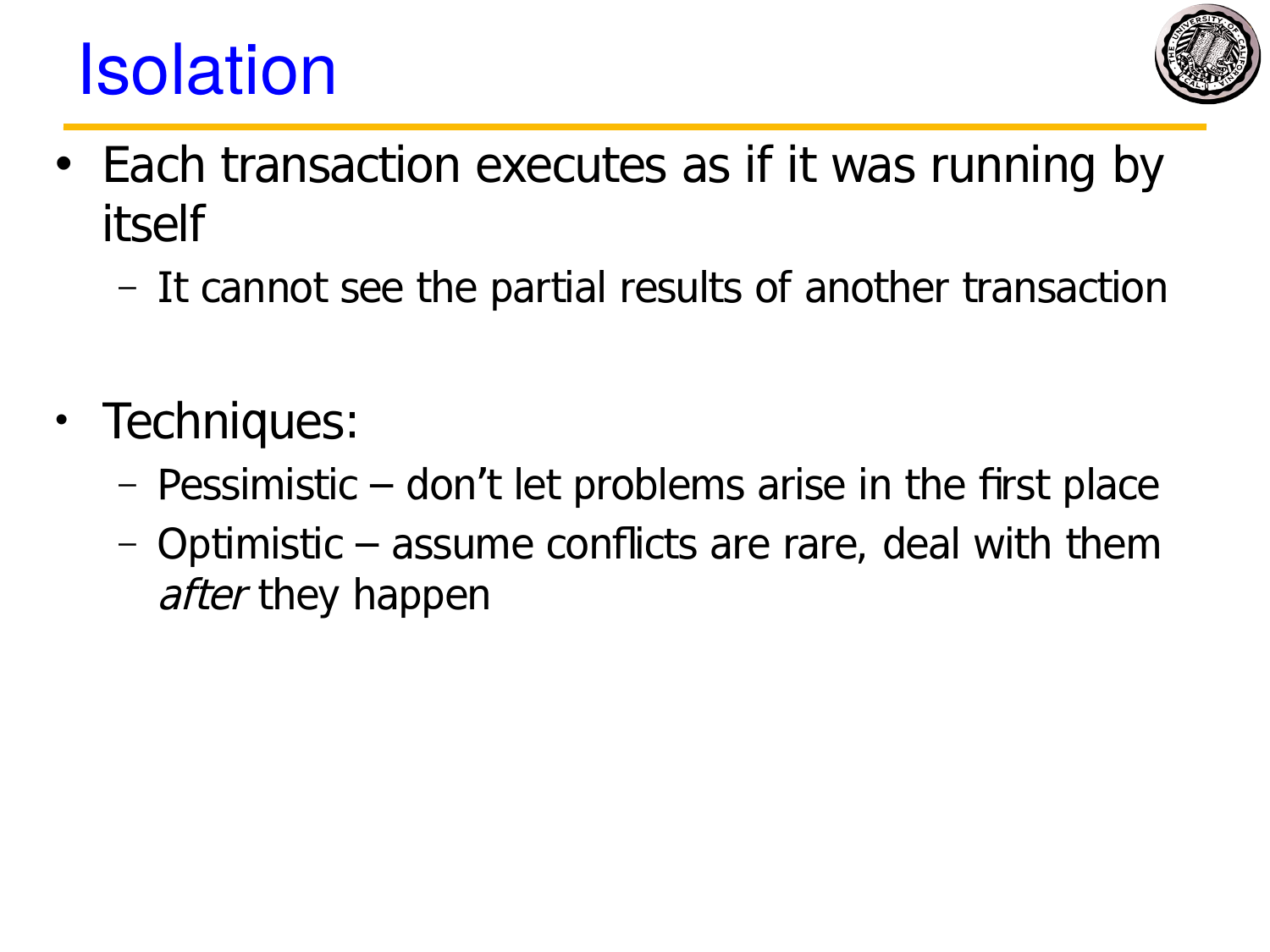

# Isolation
Each transaction executes as if it was running by itself
It cannot see the partial results of another transaction

Techniques:
Pessimistic – don’t let problems arise in the first place
Optimistic – assume conflicts are rare, deal with them after they happen